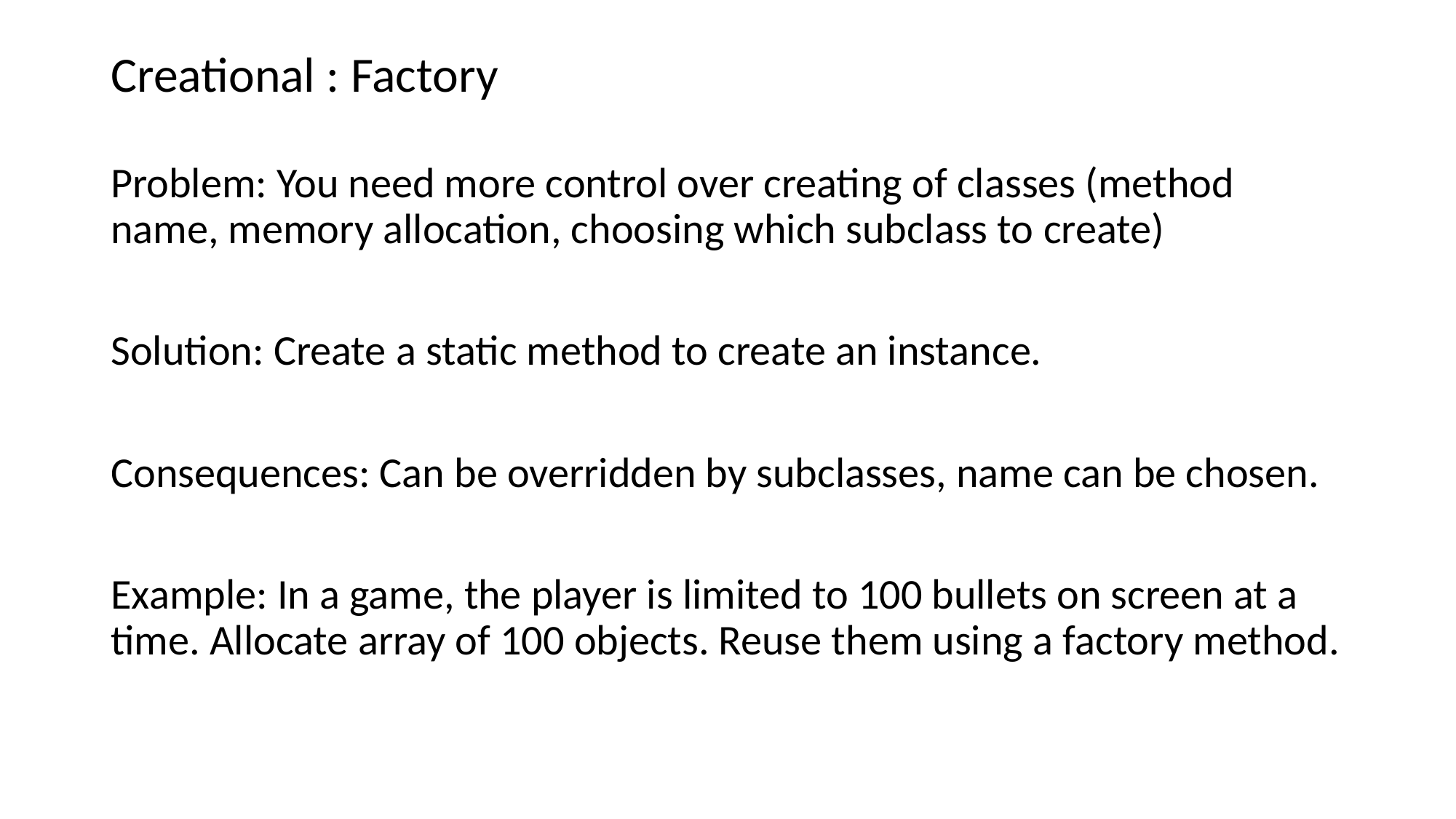

# Creational : Factory
Problem: You need more control over creating of classes (method name, memory allocation, choosing which subclass to create)

Solution: Create a static method to create an instance.

Consequences: Can be overridden by subclasses, name can be chosen.

Example: In a game, the player is limited to 100 bullets on screen at a time. Allocate array of 100 objects. Reuse them using a factory method.